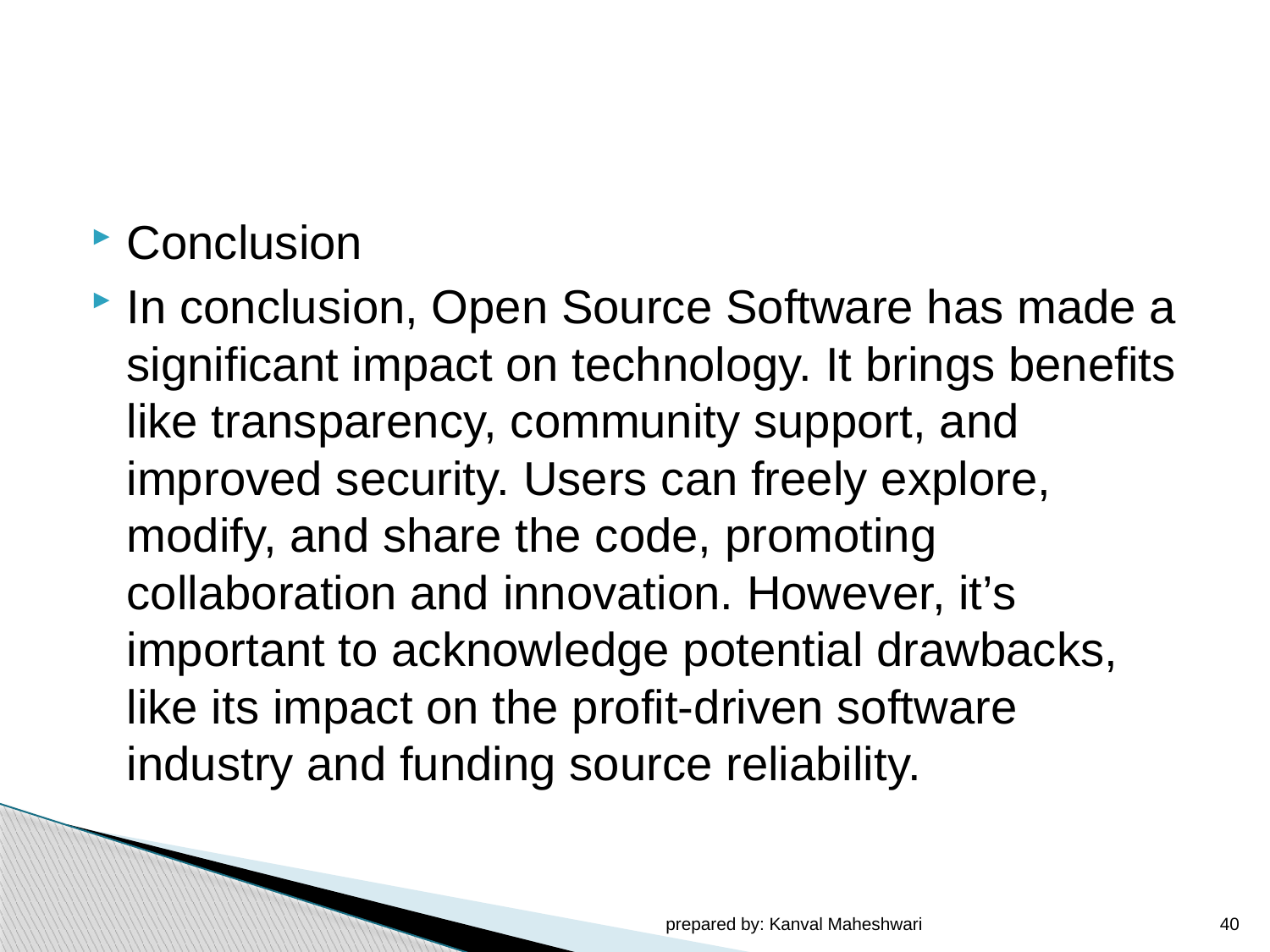

#
Conclusion
In conclusion, Open Source Software has made a significant impact on technology. It brings benefits like transparency, community support, and improved security. Users can freely explore, modify, and share the code, promoting collaboration and innovation. However, it’s important to acknowledge potential drawbacks, like its impact on the profit-driven software industry and funding source reliability.

prepared by: Kanval Maheshwari
40